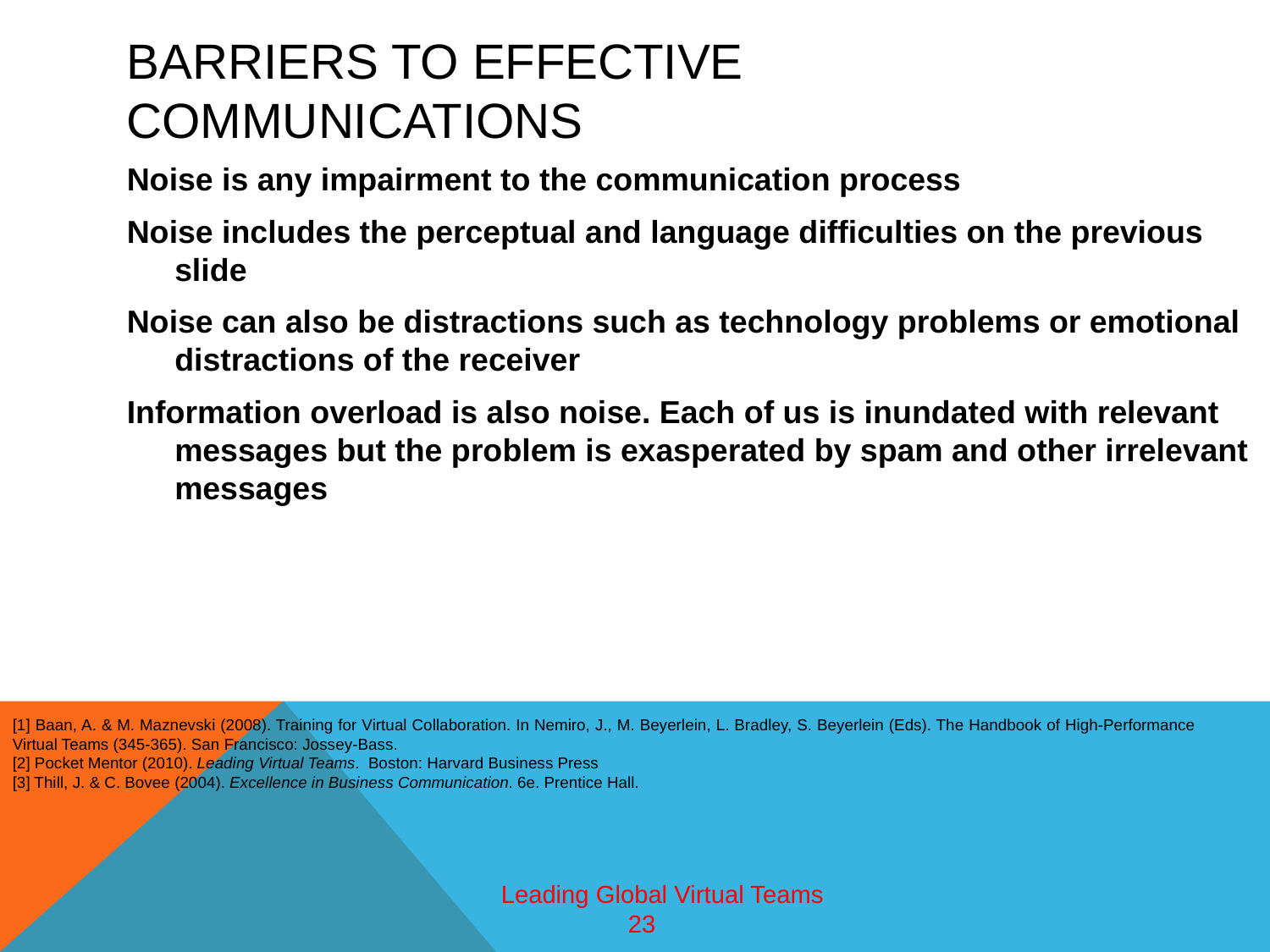

# Barriers to effective communications
Noise is any impairment to the communication process
Noise includes the perceptual and language difficulties on the previous slide
Noise can also be distractions such as technology problems or emotional distractions of the receiver
Information overload is also noise. Each of us is inundated with relevant messages but the problem is exasperated by spam and other irrelevant messages
[1] Baan, A. & M. Maznevski (2008). Training for Virtual Collaboration. In Nemiro, J., M. Beyerlein, L. Bradley, S. Beyerlein (Eds). The Handbook of High-Performance Virtual Teams (345-365). San Francisco: Jossey-Bass.
[2] Pocket Mentor (2010). Leading Virtual Teams.  Boston: Harvard Business Press
[3] Thill, J. & C. Bovee (2004). Excellence in Business Communication. 6e. Prentice Hall.